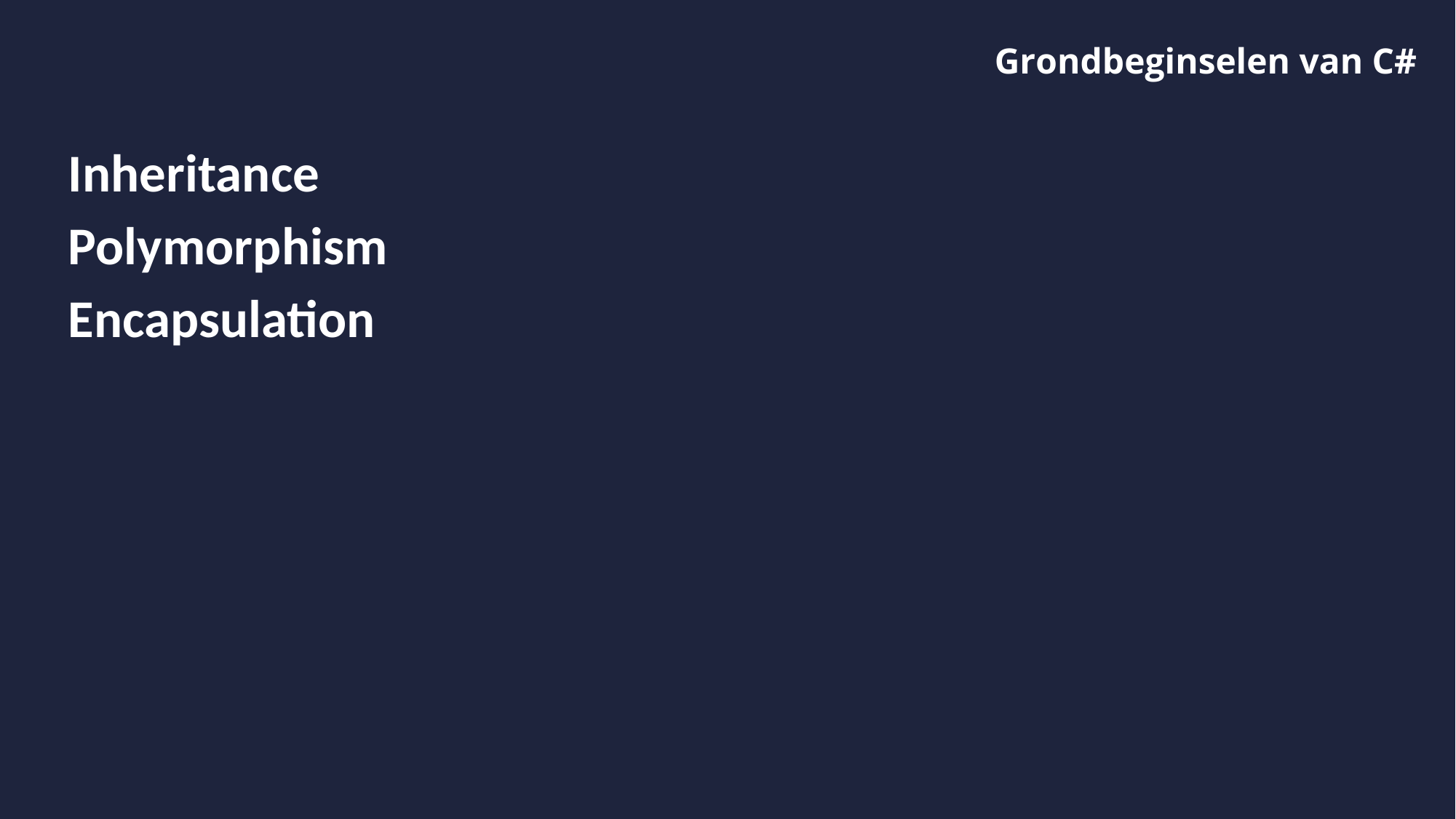

# Grondbeginselen van C#
Inheritance
Polymorphism
Encapsulation